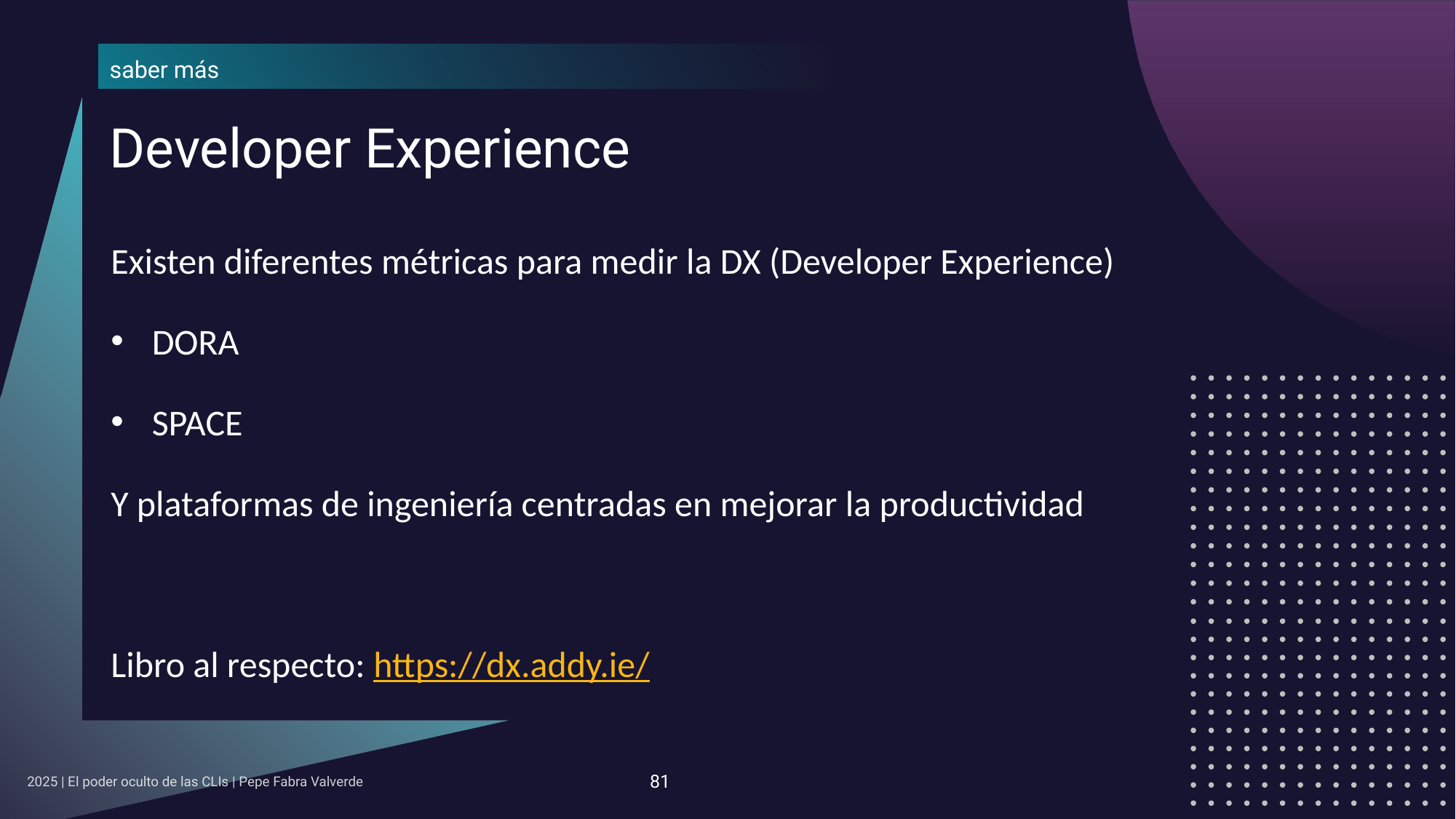

# Developer Experience
Existen diferentes métricas para medir la DX (Developer Experience)
DORA
SPACE
Y plataformas de ingeniería centradas en mejorar la productividad

Libro al respecto: https://dx.addy.ie/
2025 | El poder oculto de las CLIs | Pepe Fabra Valverde